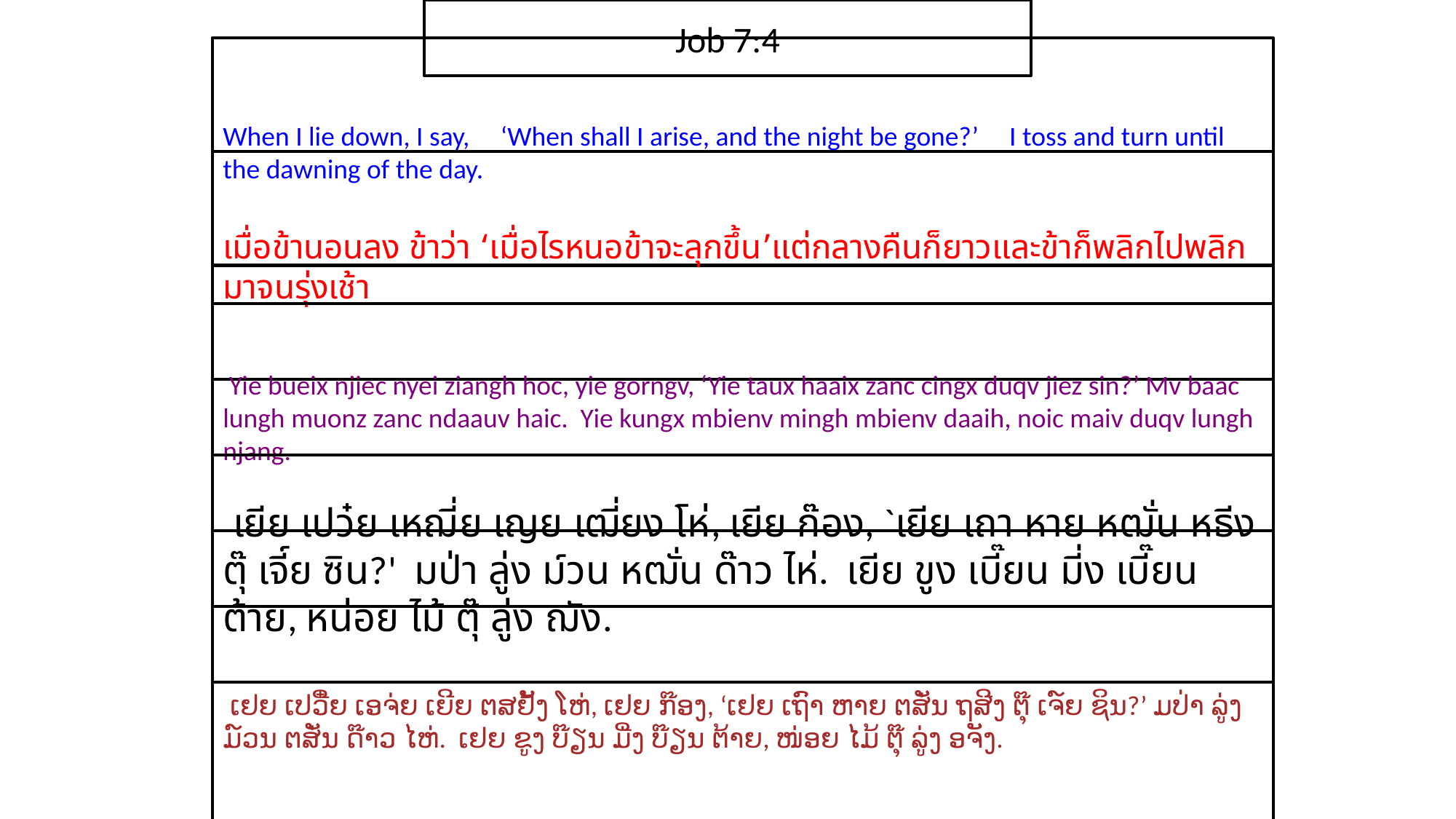

Job 7:4
When I lie down, I say,     ‘When shall I arise, and the night be gone?’     I toss and turn until the dawning of the day.
เมื่อ​ข้า​นอน​ลง ข้า​ว่า ‘เมื่อไร​หนอ​ข้า​จะ​ลุก​ขึ้น’แต่​กลางคืน​ก็​ยาวและ​ข้า​ก็​พลิก​ไป​พลิก​มา​จน​รุ่ง​เช้า
 Yie bueix njiec nyei ziangh hoc, yie gorngv, ‘Yie taux haaix zanc cingx duqv jiez sin?’ Mv baac lungh muonz zanc ndaauv haic.  Yie kungx mbienv mingh mbienv daaih, noic maiv duqv lungh njang.
 เยีย เปว๋ย เหฌี่ย เญย เฒี่ยง โห่, เยีย ก๊อง, `เยีย เถา หาย หฒั่น หธีง ตุ๊ เจี์ย ซิน?'  มป่า ลู่ง ม์วน หฒั่น ด๊าว ไห่.  เยีย ขูง เบี๊ยน มี่ง เบี๊ยน ต้าย, หน่อย ไม้ ตุ๊ ลู่ง ฌัง.
 ເຢຍ ເປວີ໋ຍ ເອຈ່ຍ ເຍີຍ ຕສຢັ້ງ ໂຫ່, ເຢຍ ກ໊ອງ, ‘ເຢຍ ເຖົາ ຫາຍ ຕສັ່ນ ຖສີງ ຕຸ໊ ເຈ໌ຍ ຊິນ?’ ມປ່າ ລູ່ງ ມ໌ວນ ຕສັ່ນ ດ໊າວ ໄຫ່.  ເຢຍ ຂູງ ບ໊ຽນ ມີ່ງ ບ໊ຽນ ຕ້າຍ, ໜ່ອຍ ໄມ້ ຕຸ໊ ລູ່ງ ອຈັງ.